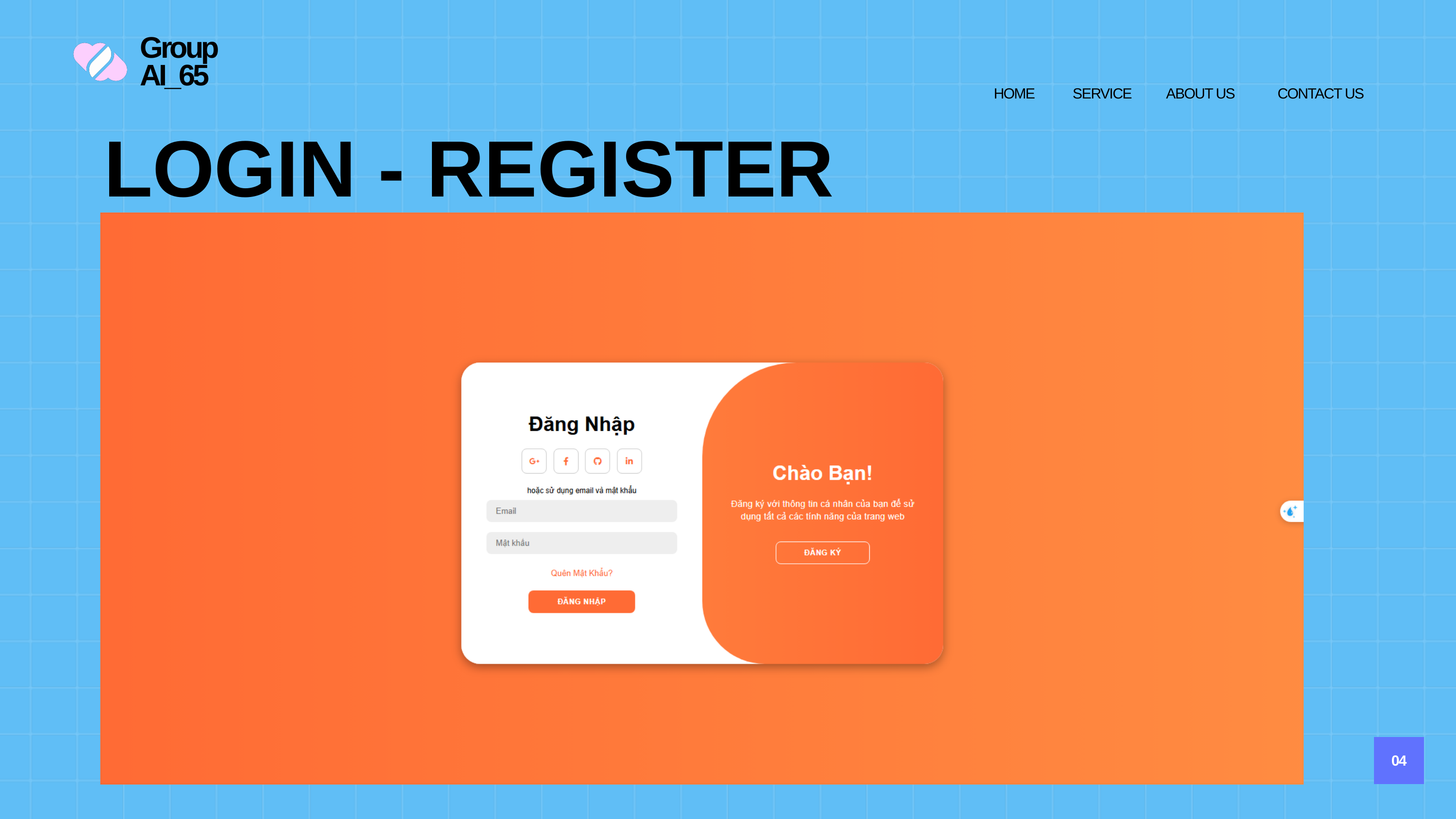

Group AI_65

HOME
SERVICE
ABOUT US
CONTACT US
LOGIN - REGISTER

04